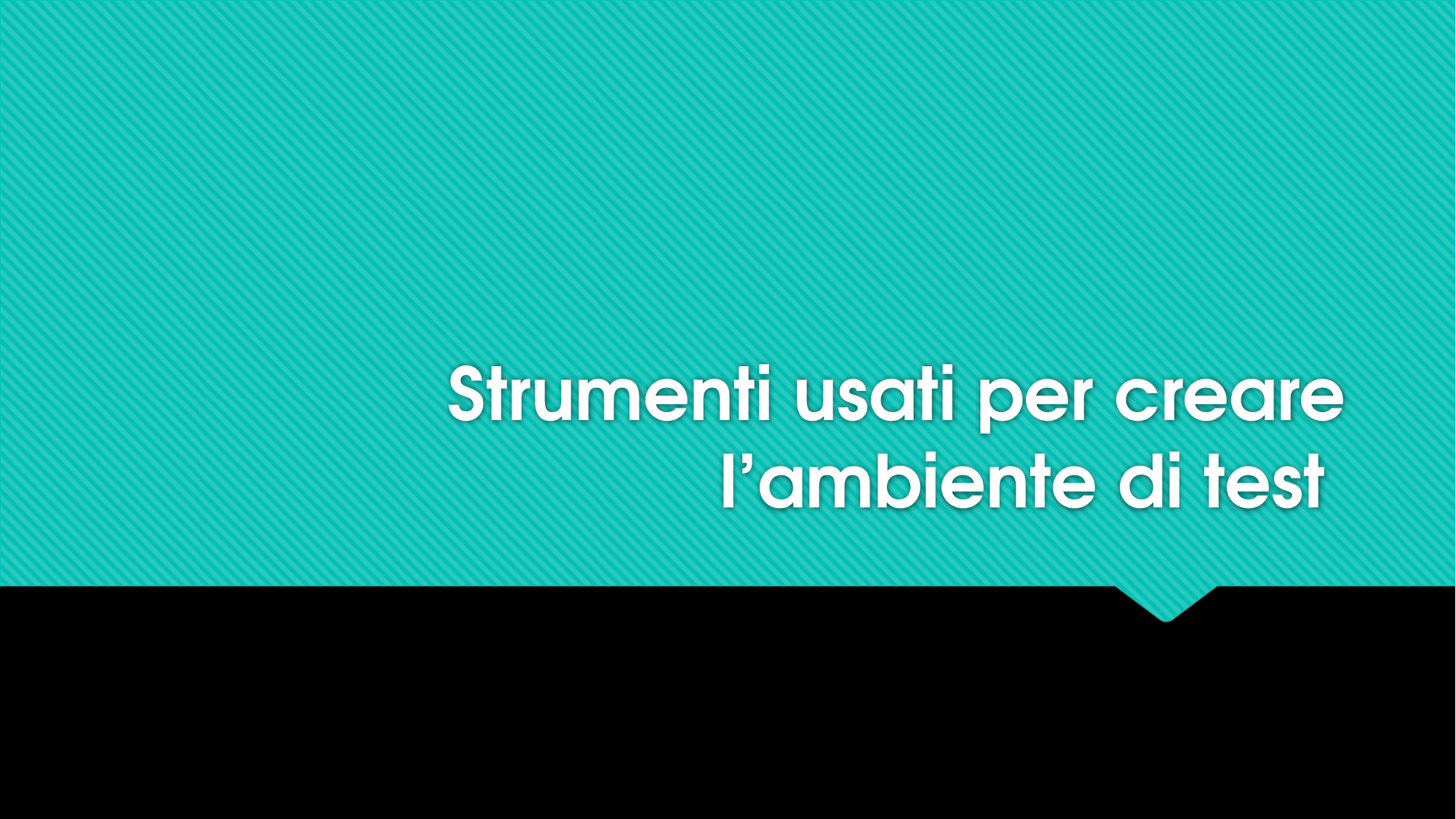

# Strumenti usati per creare l’ambiente di test